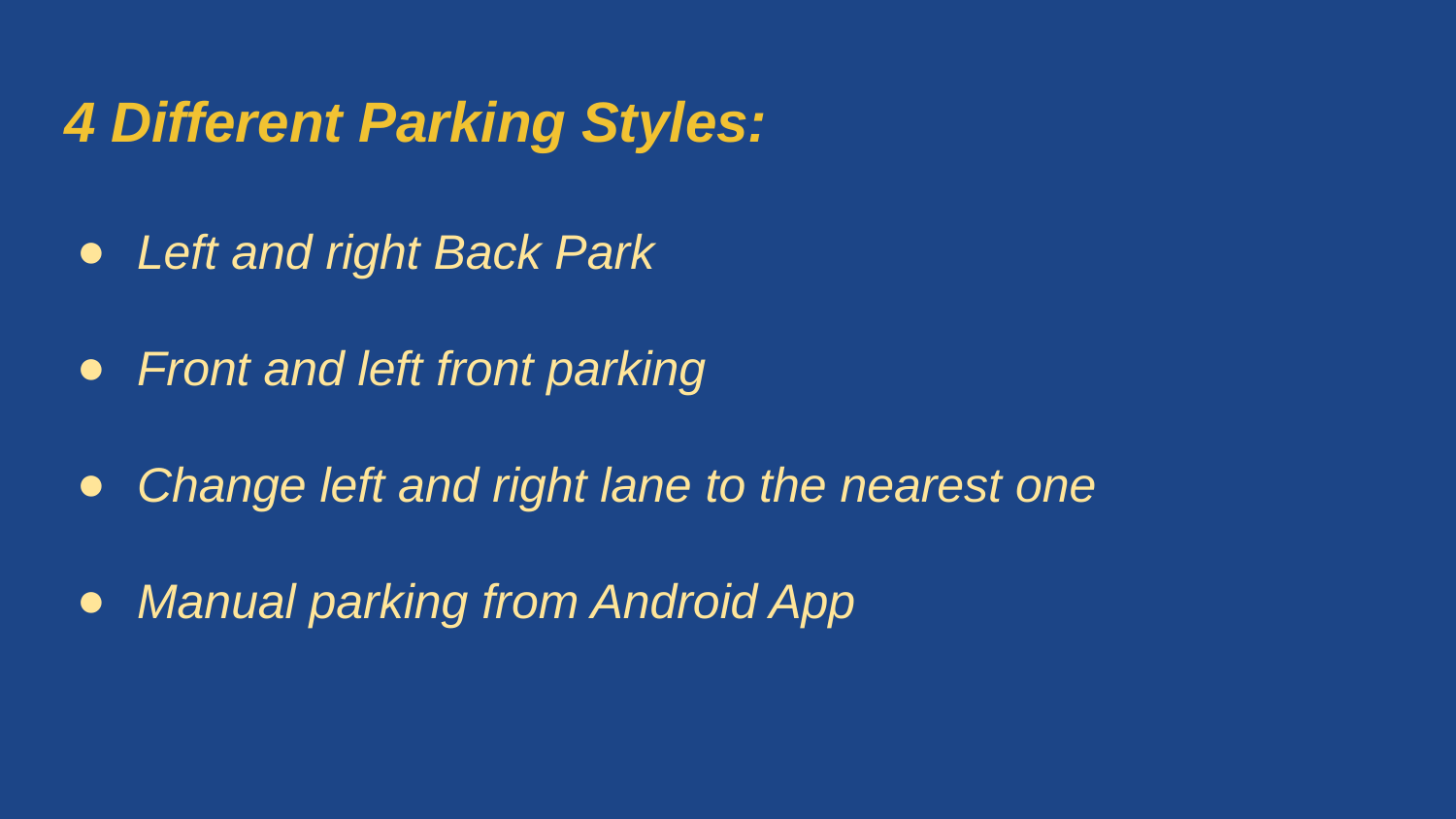

# 4 Different Parking Styles:

Left and right Back Park

Front and left front parking

Change left and right lane to the nearest one

Manual parking from Android App